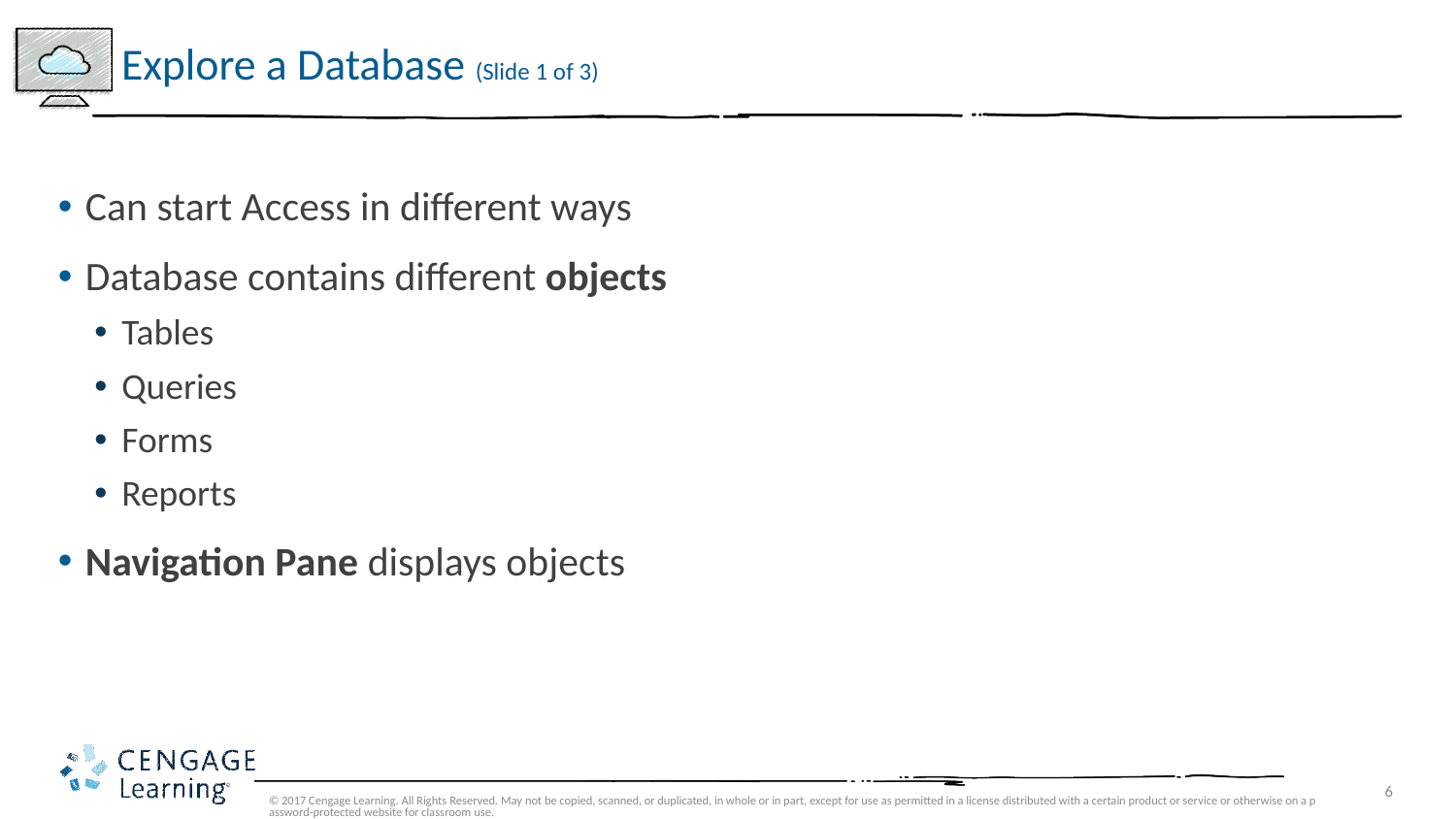

# Explore a Database (Slide 1 of 3)
Can start Access in different ways
Database contains different objects
Tables
Queries
Forms
Reports
Navigation Pane displays objects
© 2017 Cengage Learning. All Rights Reserved. May not be copied, scanned, or duplicated, in whole or in part, except for use as permitted in a license distributed with a certain product or service or otherwise on a password-protected website for classroom use.